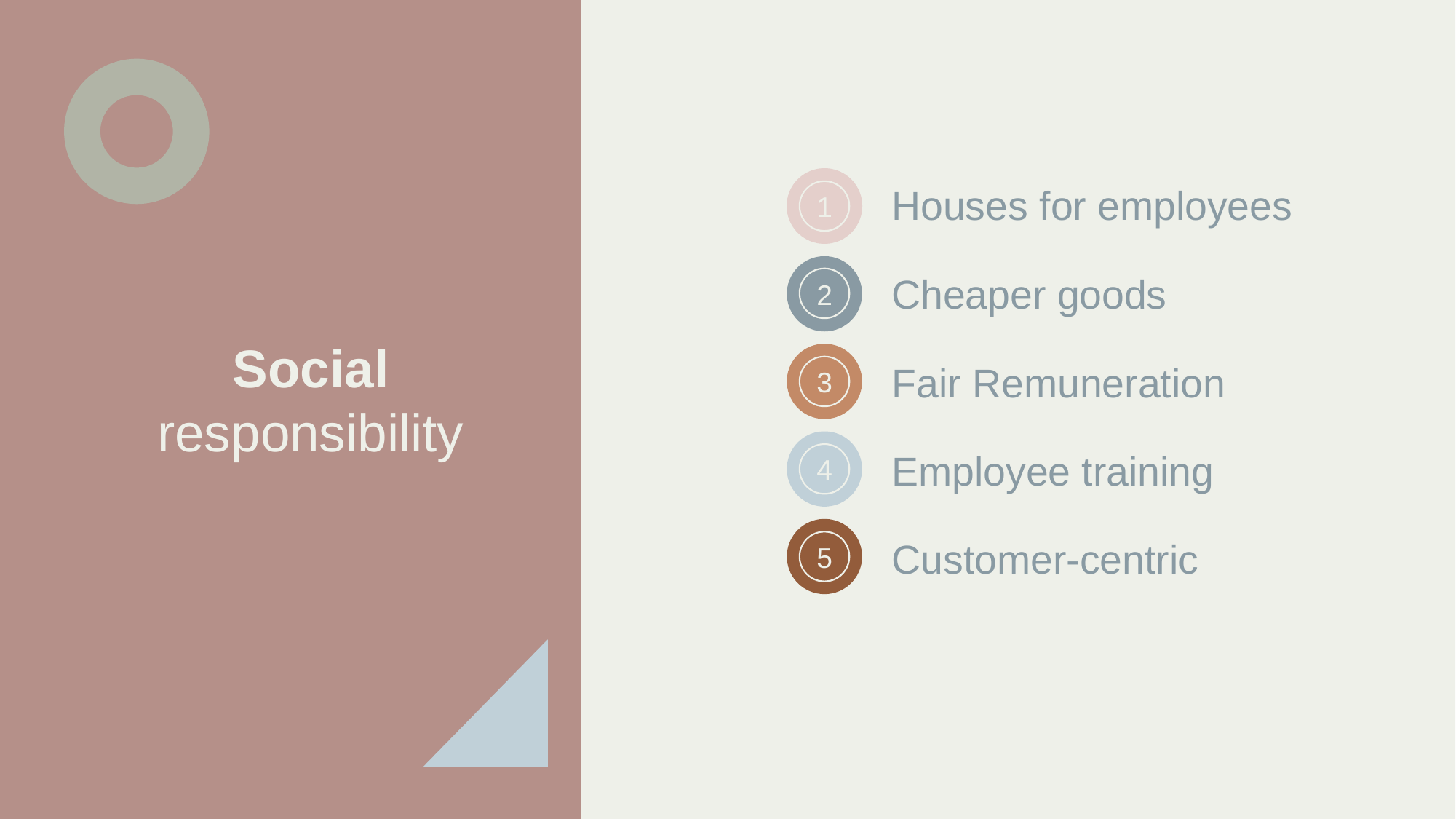

1

2
3
4
5
Houses for employees
Cheaper goods

# Social responsibility
Fair Remuneration

Employee training

Customer-centric